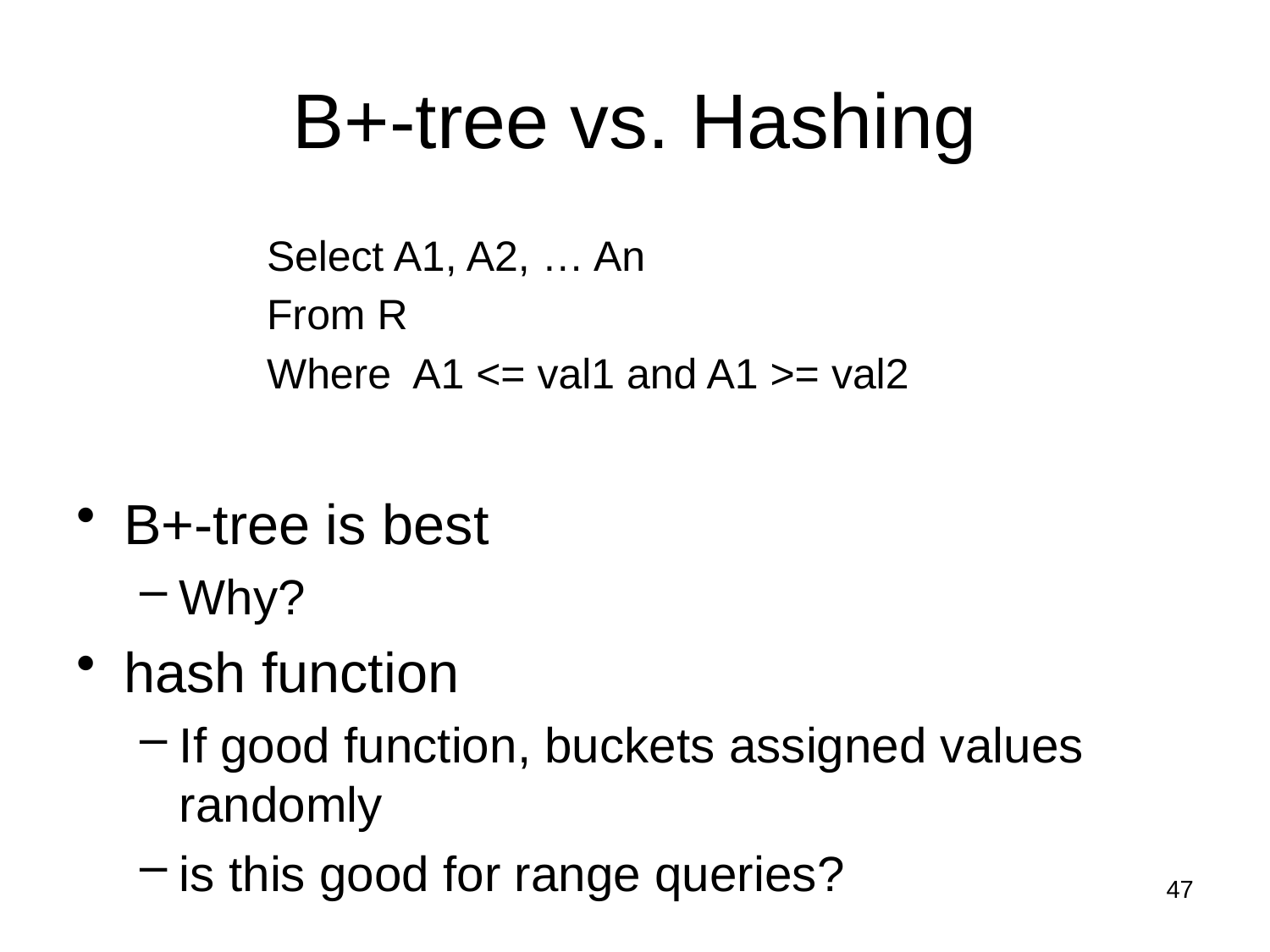

# B+-tree vs. Hashing
Select A1, A2, … An
From R
Where  A1 <= val1 and A1 >= val2

B+-tree is best
Why?
hash function
If good function, buckets assigned values randomly
is this good for range queries?
47